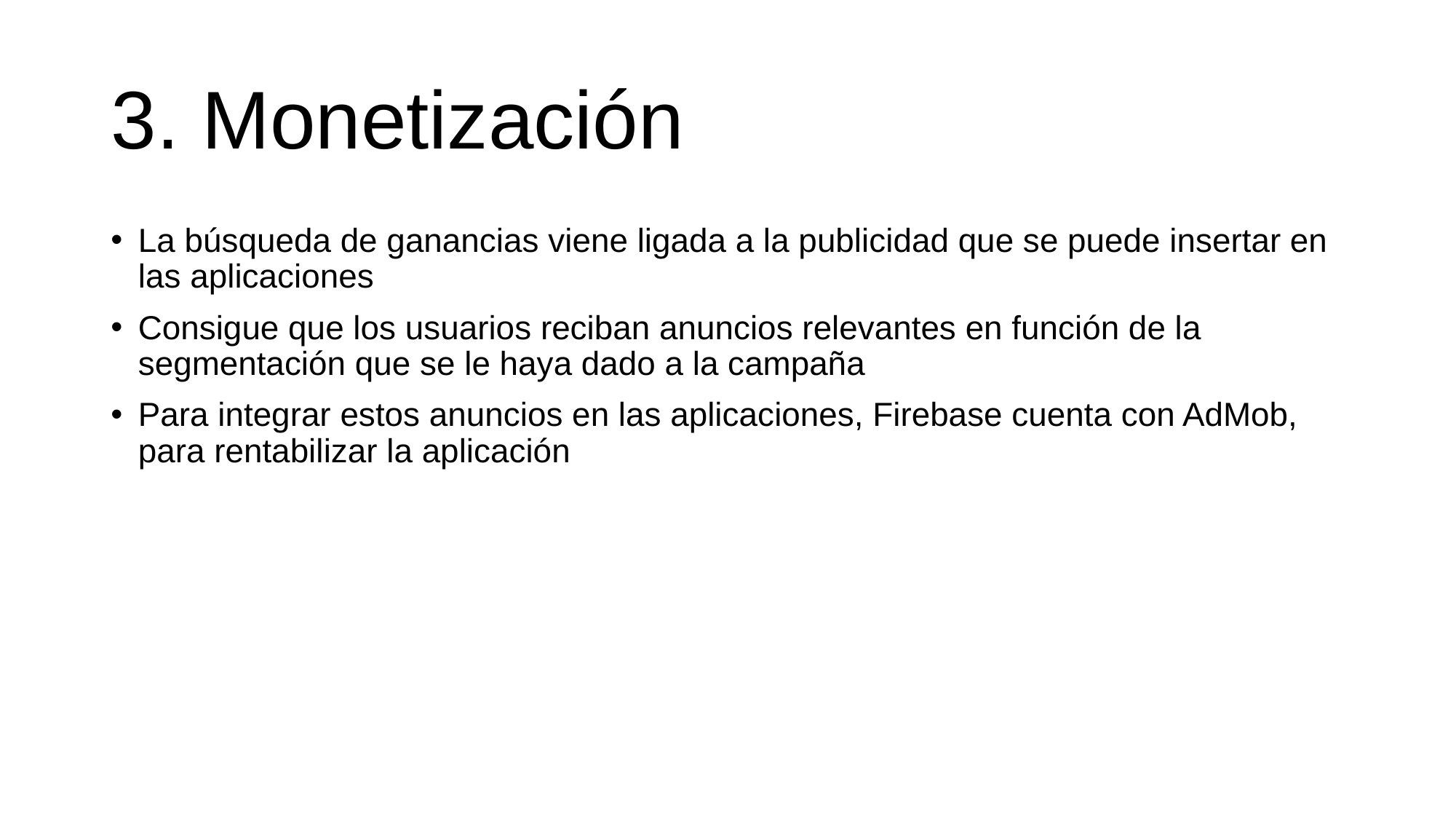

# 3. Monetización
La búsqueda de ganancias viene ligada a la publicidad que se puede insertar en las aplicaciones
Consigue que los usuarios reciban anuncios relevantes en función de la segmentación que se le haya dado a la campaña
Para integrar estos anuncios en las aplicaciones, Firebase cuenta con AdMob, para rentabilizar la aplicación